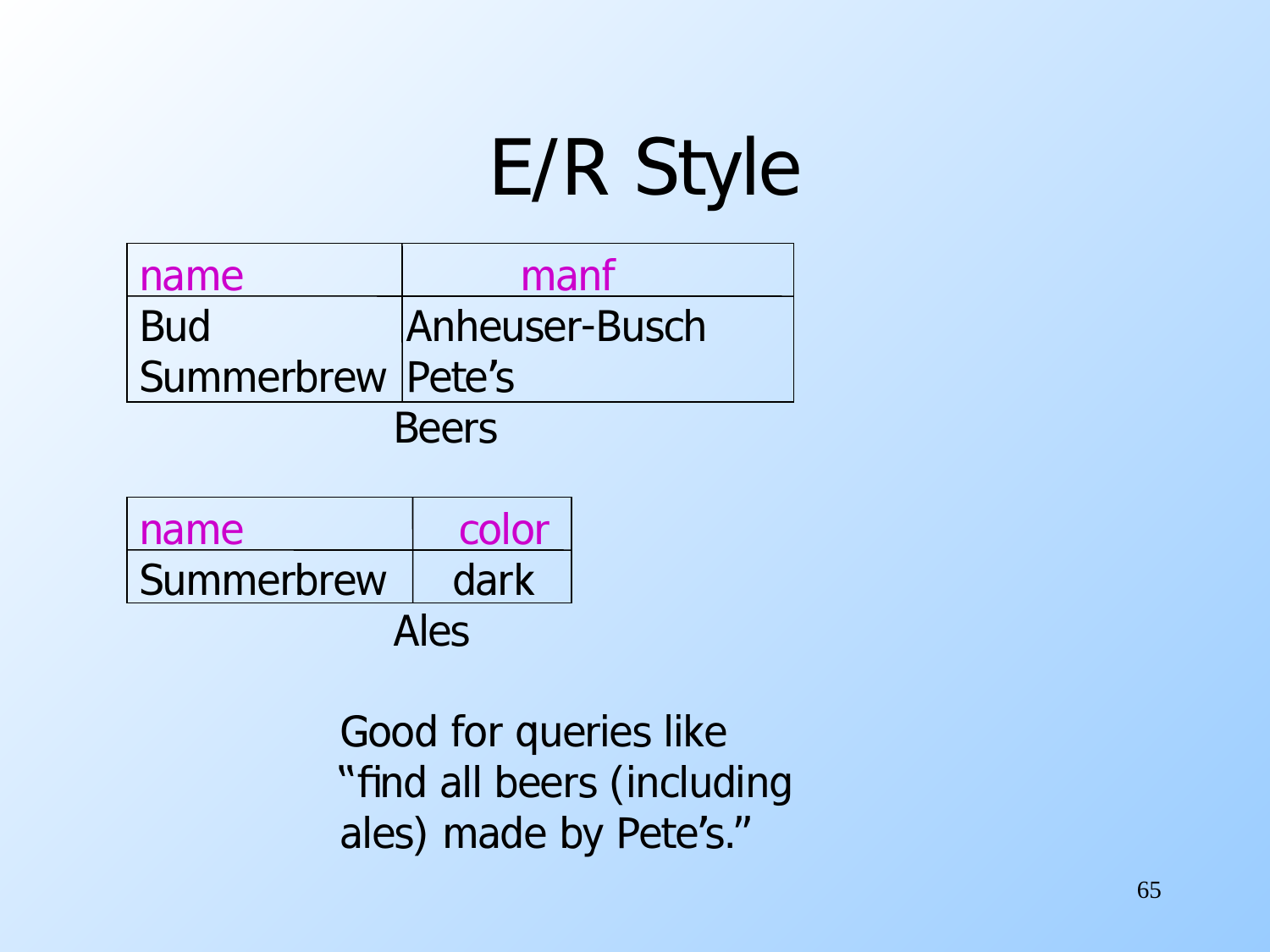

# E/R Style
name			manf
Bud		 Anheuser-Busch
Summerbrew	 Pete’s
		Beers

name		     color
Summerbrew     dark
		Ales

Good for queries like
“find all beers (including
ales) made by Pete’s.”
65